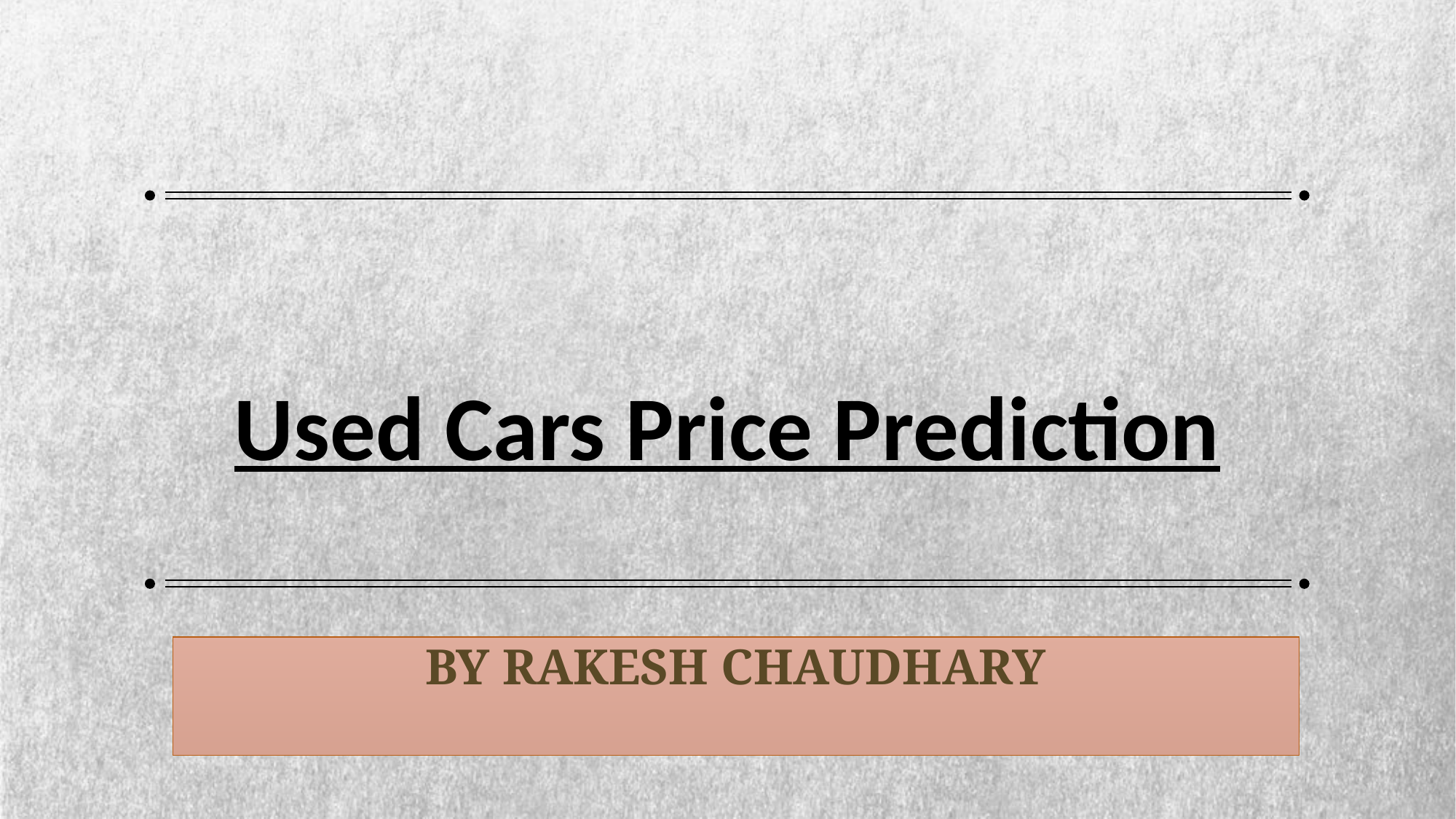

# Used Cars Price Prediction
By Rakesh Chaudhary